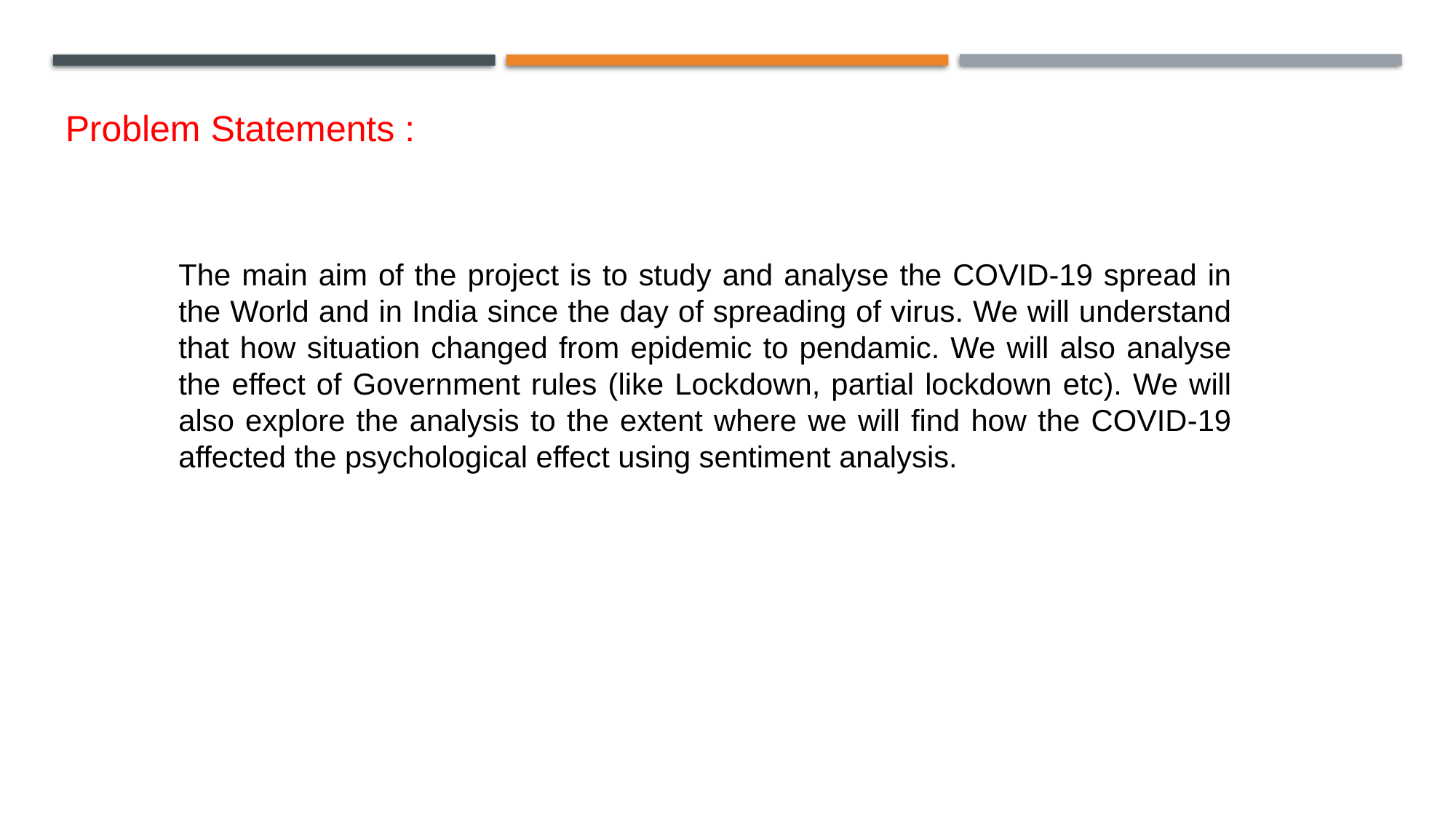

Problem Statements :
The main aim of the project is to study and analyse the COVID-19 spread in the World and in India since the day of spreading of virus. We will understand that how situation changed from epidemic to pendamic. We will also analyse the effect of Government rules (like Lockdown, partial lockdown etc). We will also explore the analysis to the extent where we will find how the COVID-19 affected the psychological effect using sentiment analysis.